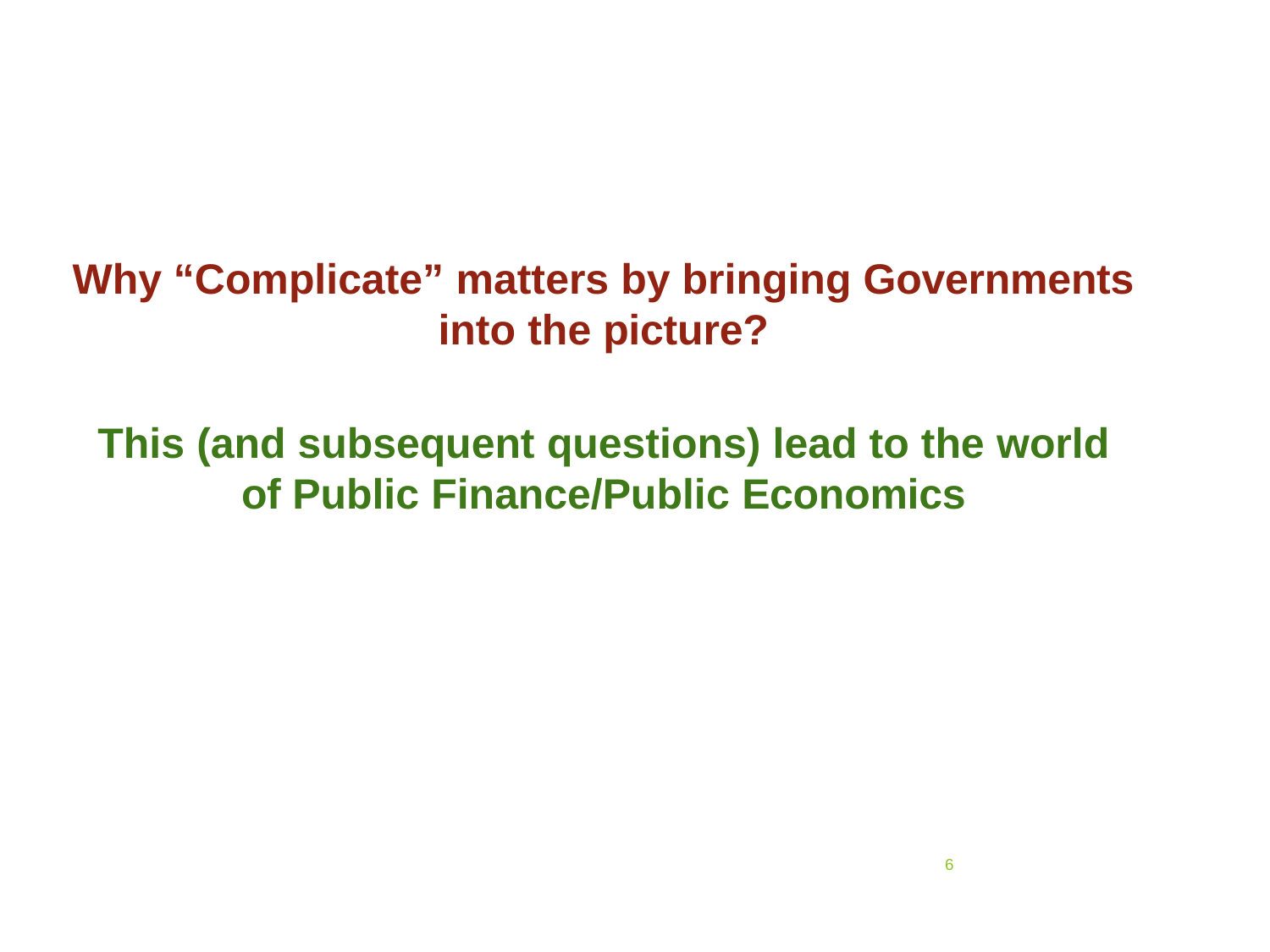

Why “Complicate” matters by bringing Governments
into the picture?

This (and subsequent questions) lead to the world of Public Finance/Public Economics
6